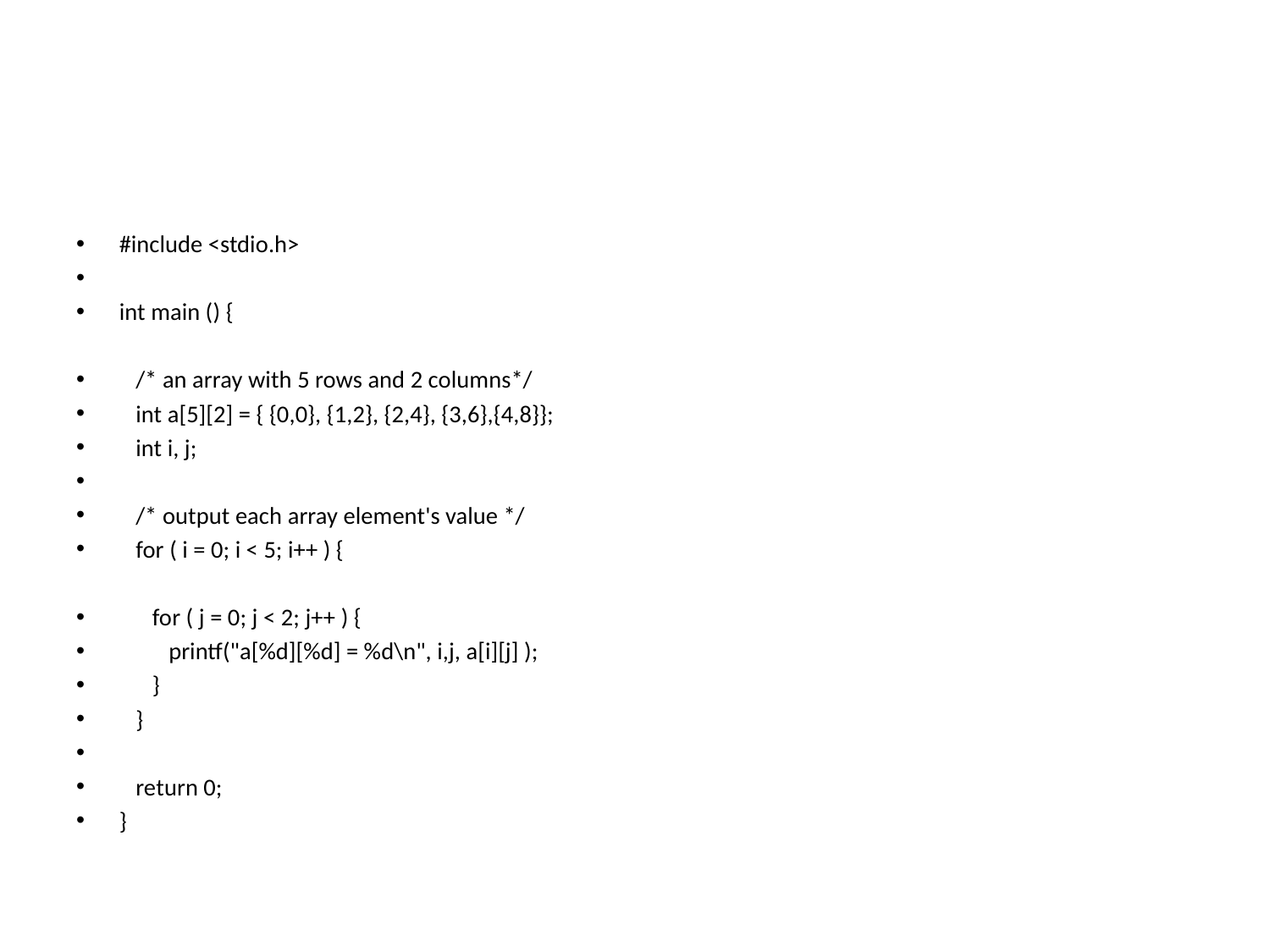

#
#include <stdio.h>

int main () {

   /* an array with 5 rows and 2 columns*/
   int a[5][2] = { {0,0}, {1,2}, {2,4}, {3,6},{4,8}};
   int i, j;

   /* output each array element's value */
   for ( i = 0; i < 5; i++ ) {

      for ( j = 0; j < 2; j++ ) {
         printf("a[%d][%d] = %d\n", i,j, a[i][j] );
      }
   }

   return 0;
}